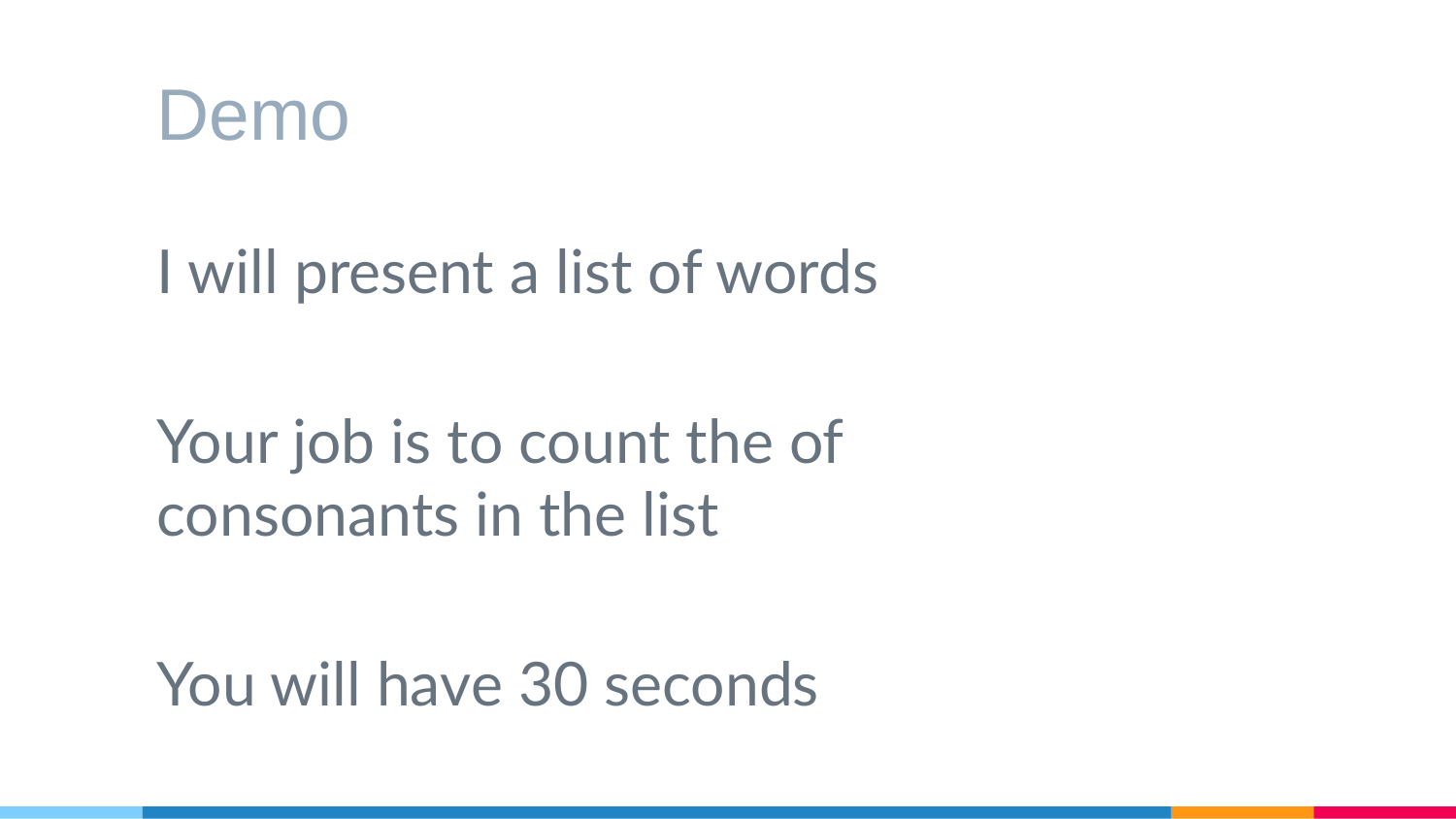

# Demo
I will present a list of words

Your job is to count the of consonants in the list

You will have 30 seconds